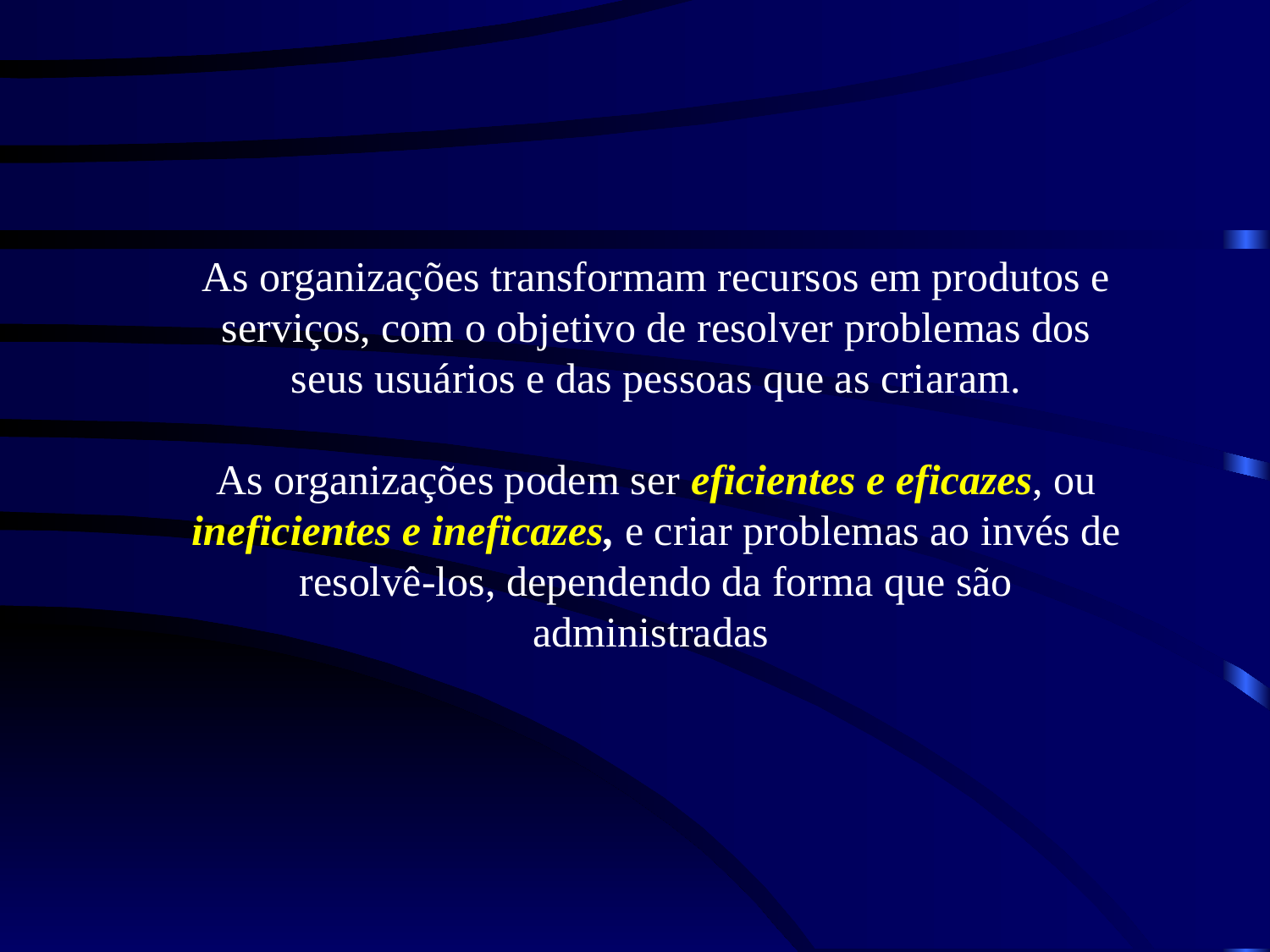

As organizações transformam recursos em produtos e serviços, com o objetivo de resolver problemas dos seus usuários e das pessoas que as criaram.

As organizações podem ser eficientes e eficazes, ou ineficientes e ineficazes, e criar problemas ao invés de resolvê-los, dependendo da forma que são administradas